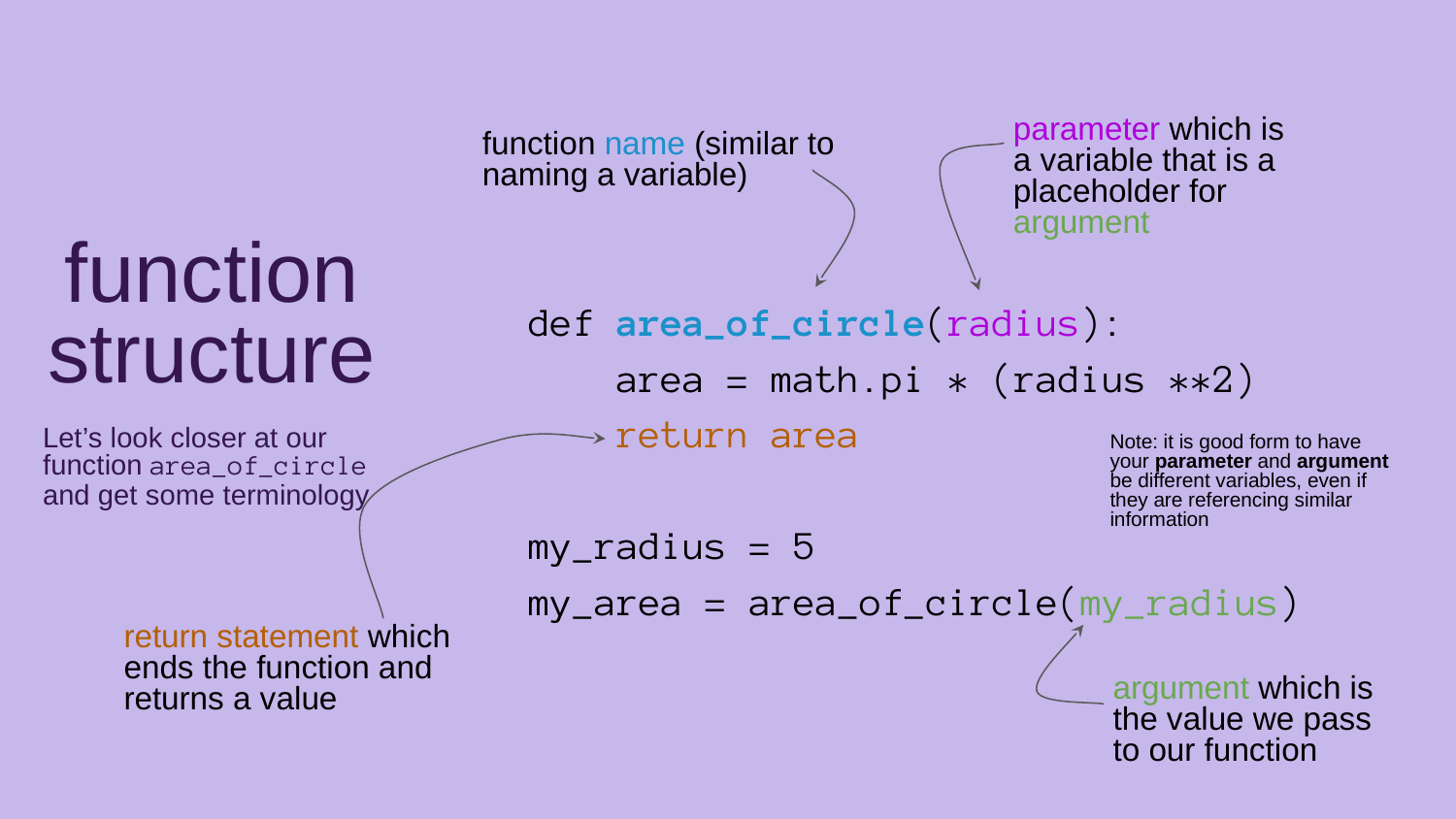

parameter which is a variable that is a placeholder for argument

function name (similar to naming a variable)

function structure

Let’s look closer at our function area_of_circle and get some terminology
def area_of_circle(radius):
    area = math.pi * (radius **2)
    return area

my_radius = 5
my_area = area_of_circle(my_radius)
Note: it is good form to have your parameter and argument be different variables, even if they are referencing similar information

return statement which ends the function and returns a value

argument which is the value we pass to our function